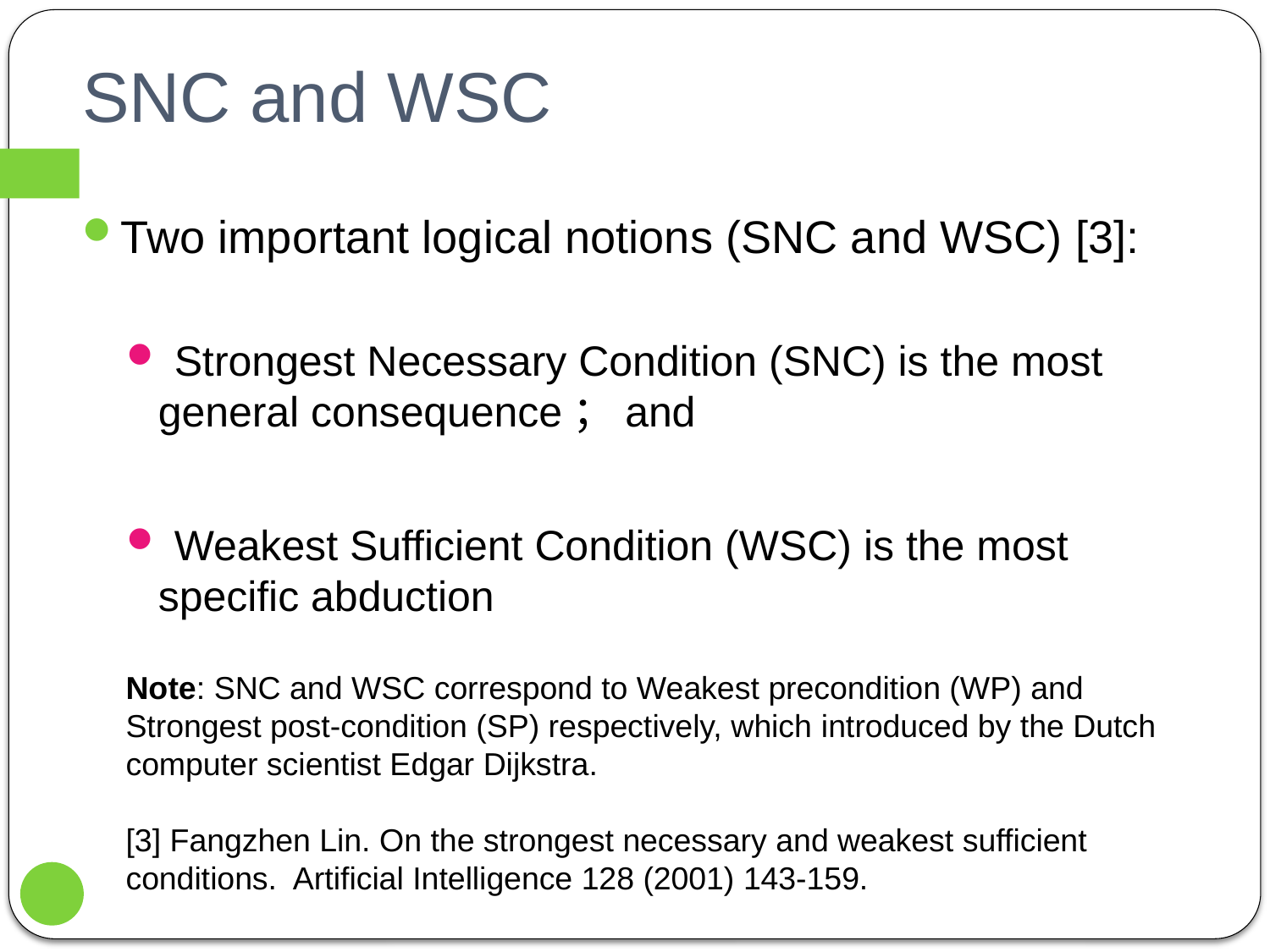

# SNC and WSC
Two important logical notions (SNC and WSC) [3]:

 Strongest Necessary Condition (SNC) is the most general consequence；and

 Weakest Sufficient Condition (WSC) is the most specific abduction
Note: SNC and WSC correspond to Weakest precondition (WP) and Strongest post-condition (SP) respectively, which introduced by the Dutch computer scientist Edgar Dijkstra.

[3] Fangzhen Lin. On the strongest necessary and weakest sufficient conditions.  Artificial Intelligence 128 (2001) 143-159.
14